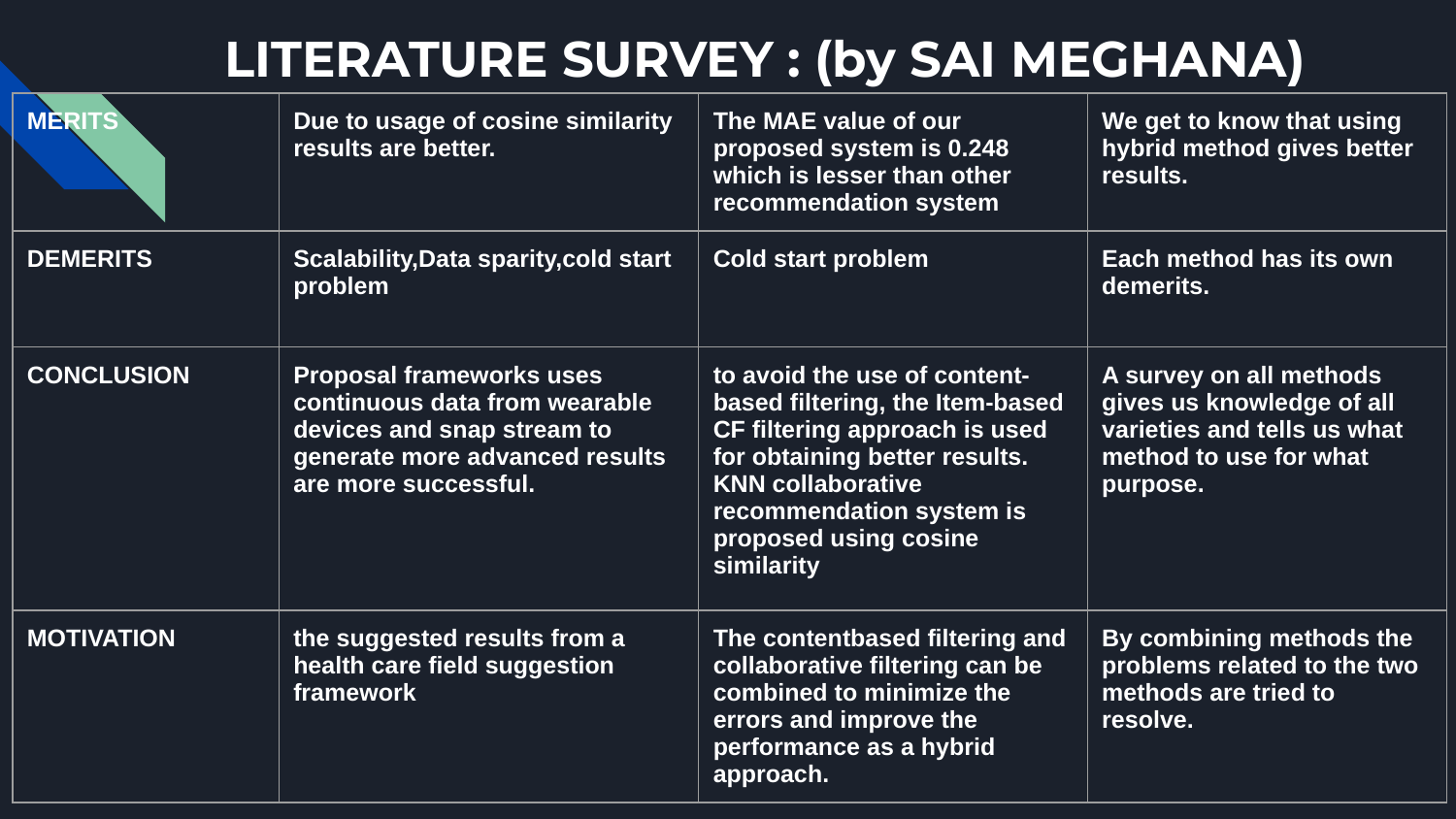

# LITERATURE SURVEY : (by SAI MEGHANA)
| MERITS | Due to usage of cosine similarity results are better. | The MAE value of our proposed system is 0.248 which is lesser than other recommendation system | We get to know that using hybrid method gives better results. |
| --- | --- | --- | --- |
| DEMERITS | Scalability,Data sparity,cold start problem | Cold start problem | Each method has its own demerits. |
| CONCLUSION | Proposal frameworks uses continuous data from wearable devices and snap stream to generate more advanced results are more successful. | to avoid the use of content-based filtering, the Item-based CF filtering approach is used for obtaining better results. KNN collaborative recommendation system is proposed using cosine similarity | A survey on all methods gives us knowledge of all varieties and tells us what method to use for what purpose. |
| MOTIVATION | the suggested results from a health care field suggestion framework | The contentbased filtering and collaborative filtering can be combined to minimize the errors and improve the performance as a hybrid approach. | By combining methods the problems related to the two methods are tried to resolve. |